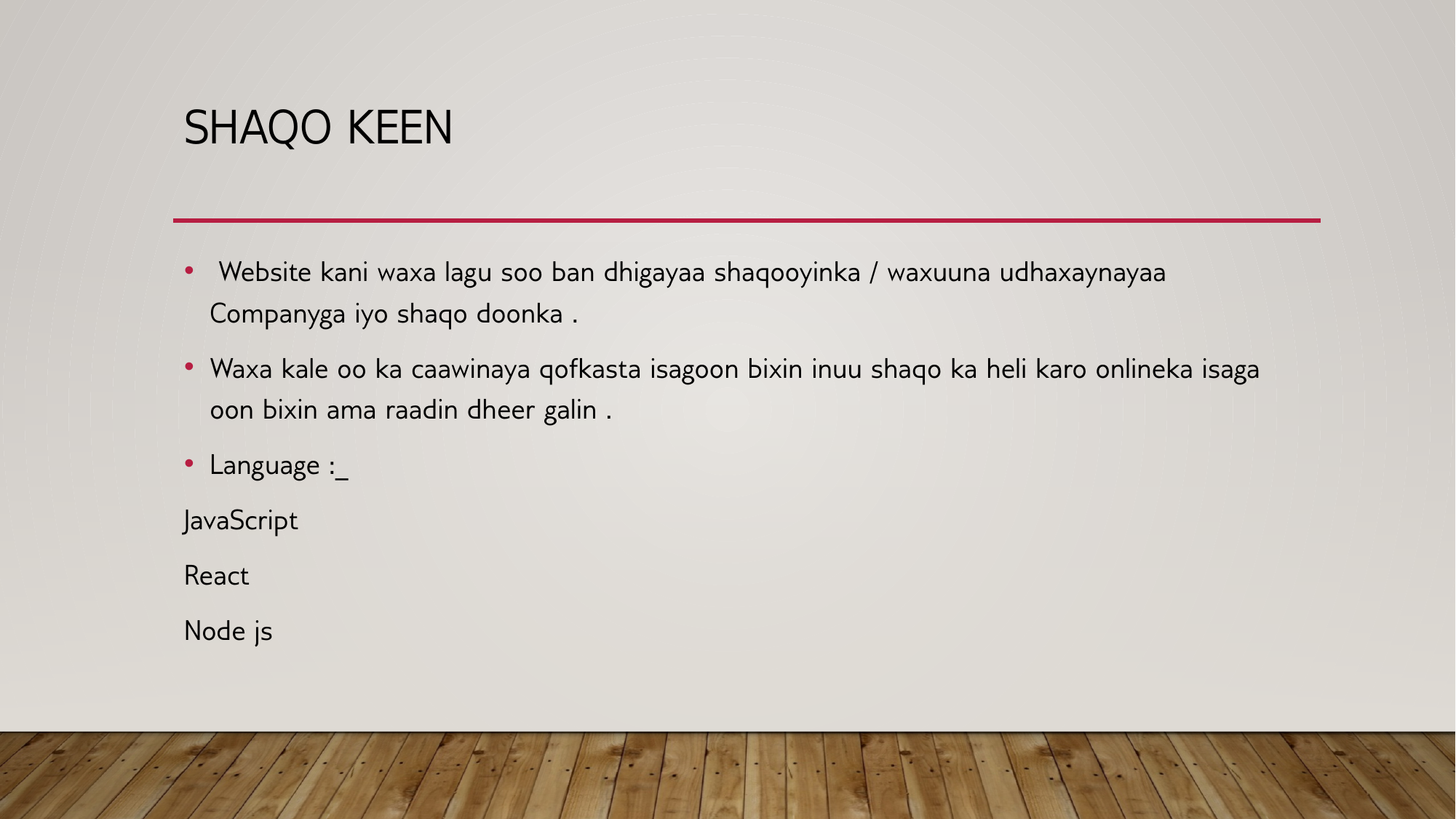

# Shaqo keen
 Website kani waxa lagu soo ban dhigayaa shaqooyinka / waxuuna udhaxaynayaa Companyga iyo shaqo doonka .
Waxa kale oo ka caawinaya qofkasta isagoon bixin inuu shaqo ka heli karo onlineka isaga oon bixin ama raadin dheer galin .
Language :_
JavaScript
React
Node js